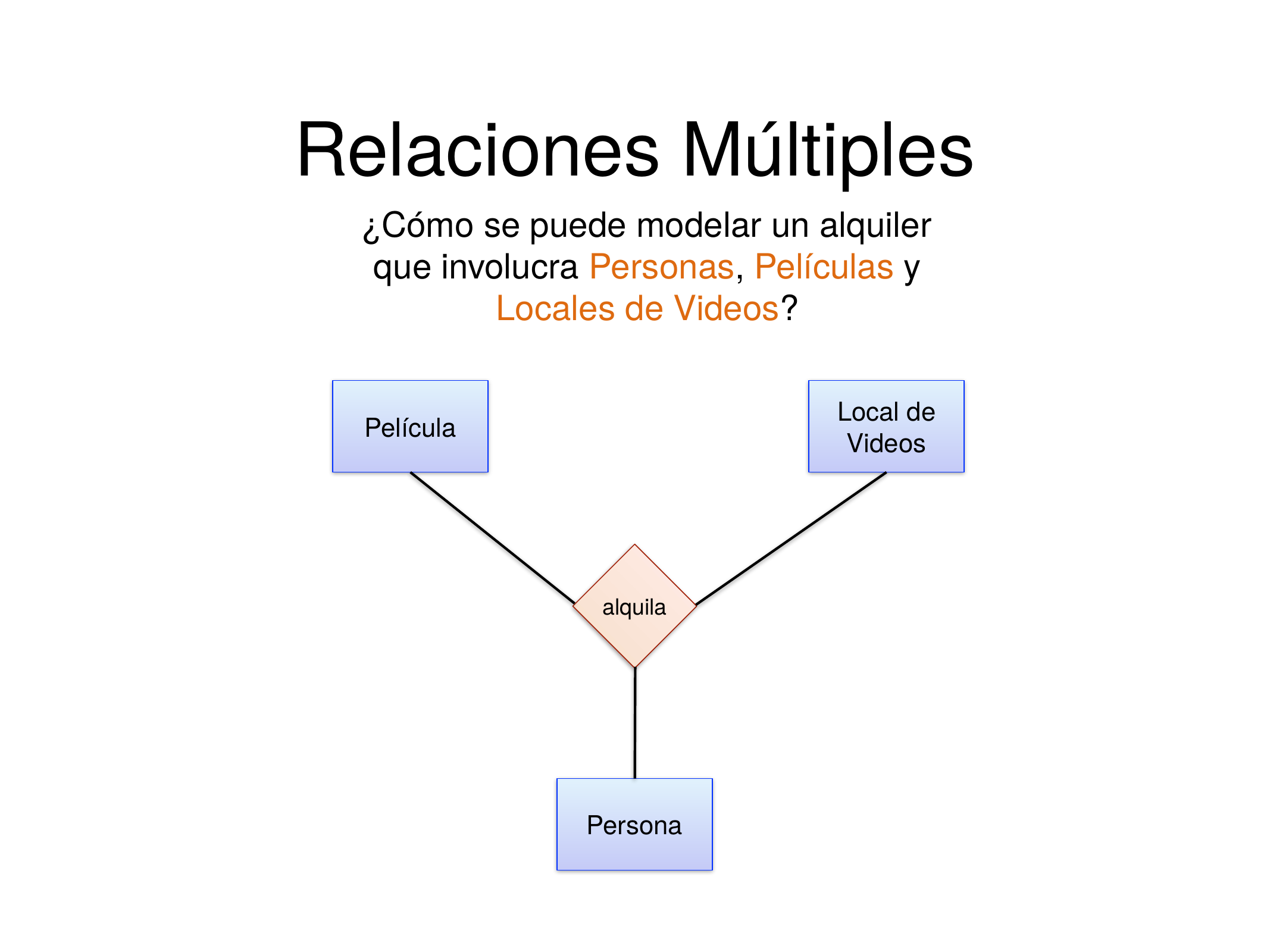

Relaciones Múltiples
¿Cómo se puede modelar un alquiler que involucra Personas, Películas y Locales de Videos?
Película
Local de Videos
alquila
Persona